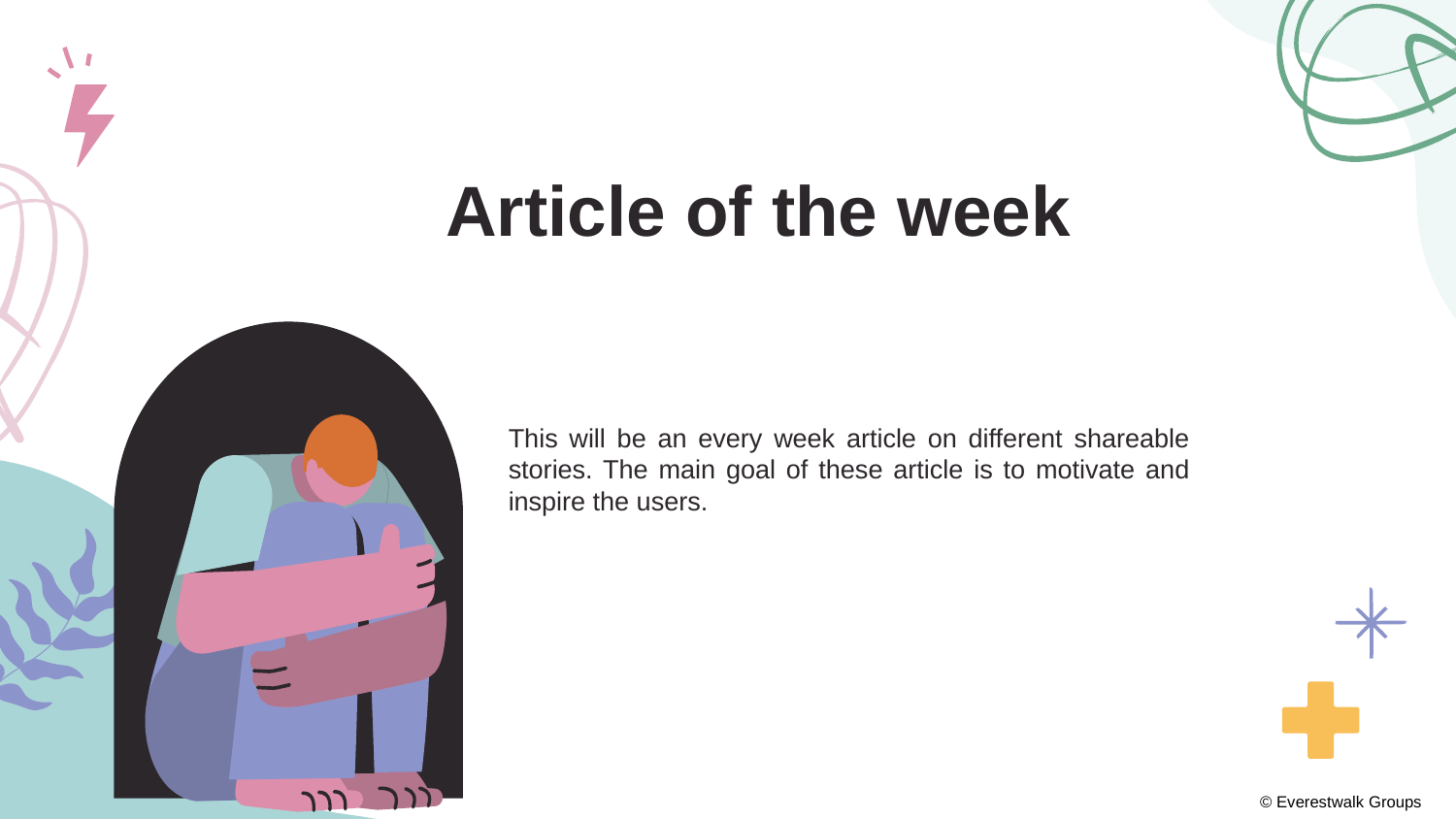

Article of the week

This will be an every week article on different shareable stories. The main goal of these article is to motivate and inspire the users.
© Everestwalk Groups